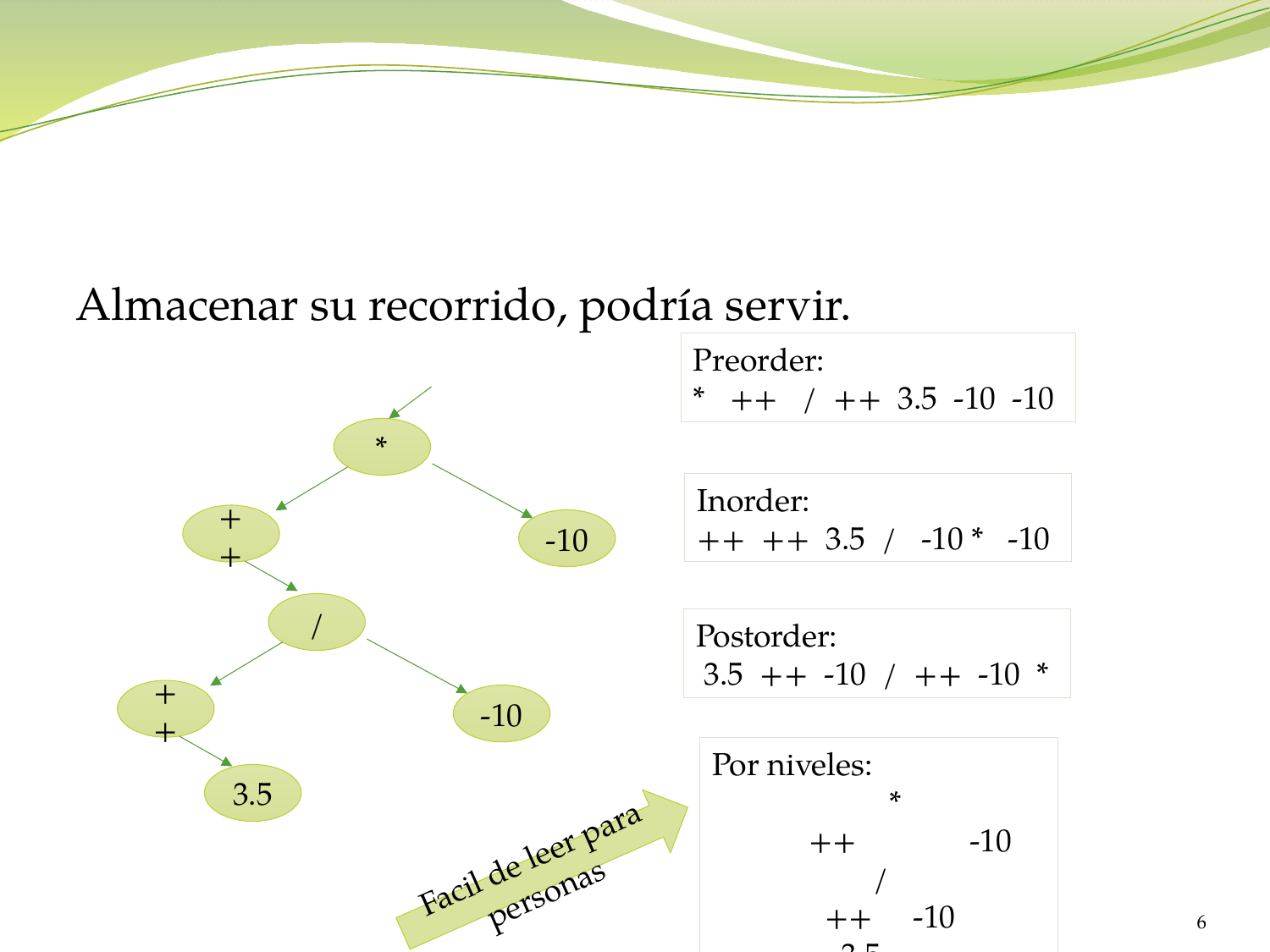

#
Almacenar su recorrido, podría servir.

Preorder:
*   ++   /  ++  3.5  -10  -10
*
++
-10
/
++
-10
3.5
Inorder:
++  ++  3.5  /   -10 *   -10
Postorder:
 3.5  ++  -10  /  ++  -10  *
Por niveles:
                      *
            ++              -10
                    /
              ++     -10
                3.5
Facil de leer para personas
6